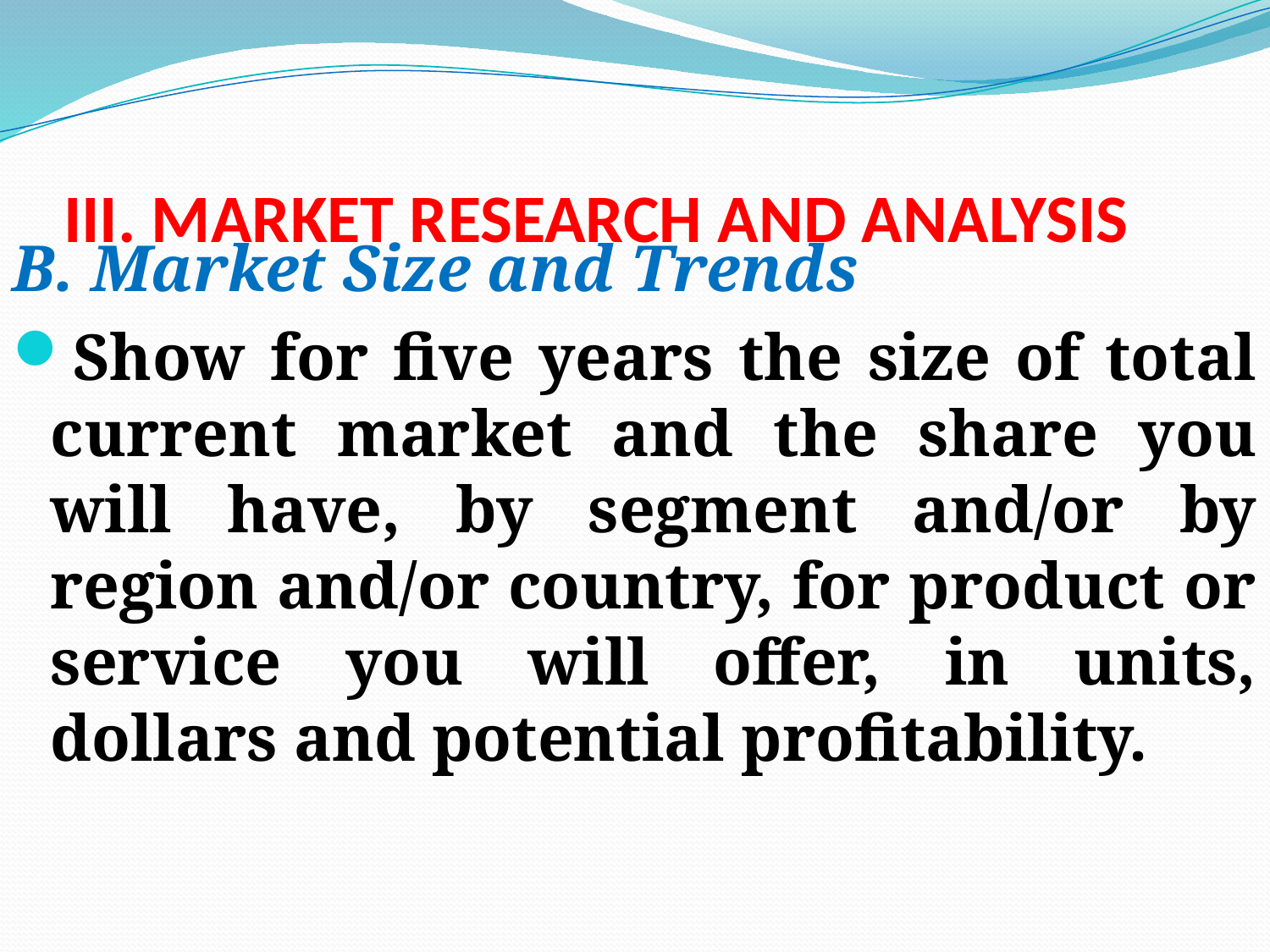

# III. MARKET RESEARCH AND ANALYSIS
B. Market Size and Trends
Show for five years the size of total current market and the share you will have, by segment and/or by region and/or country, for product or service you will offer, in units, dollars and potential profitability.